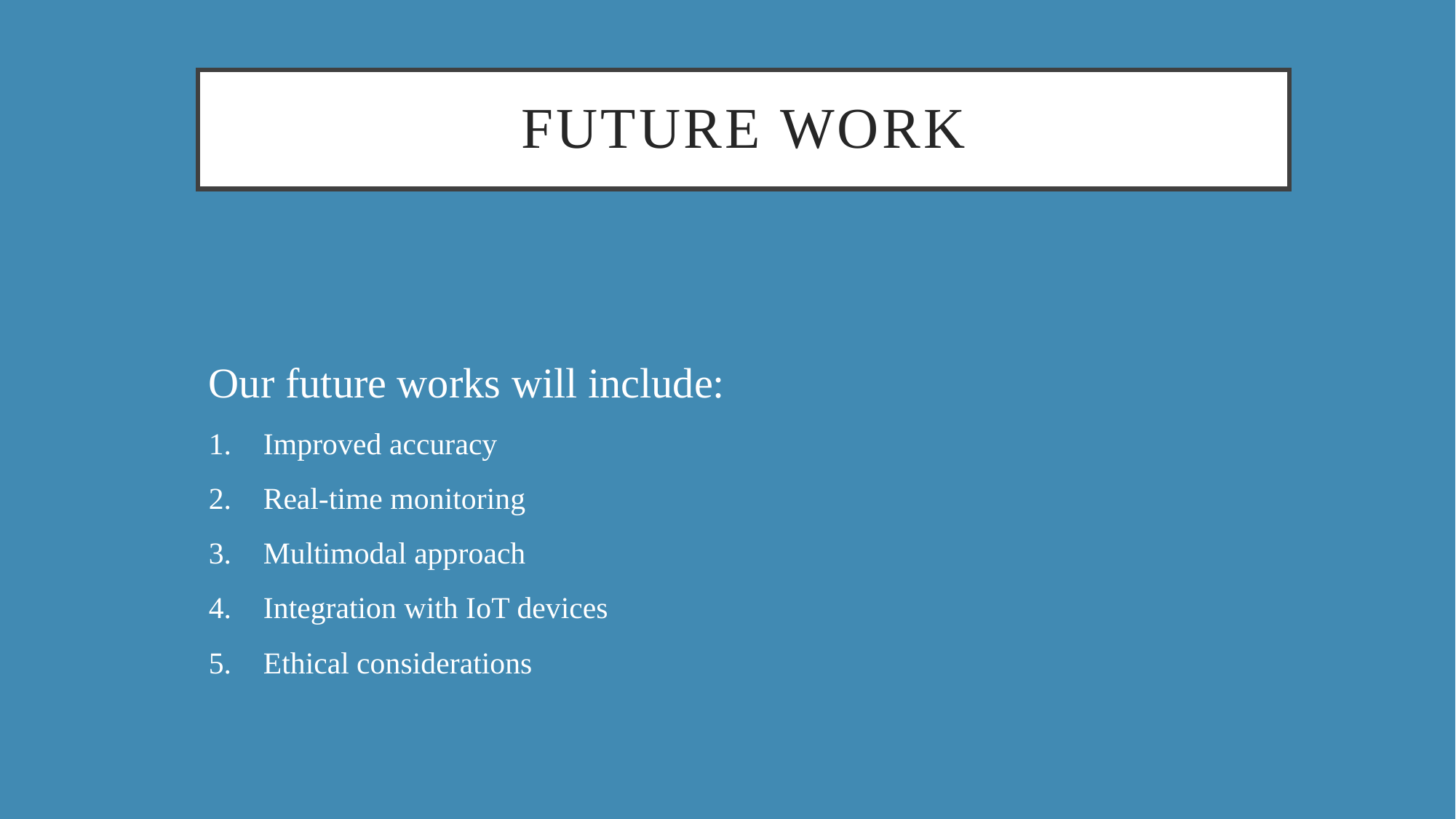

# Future Work
Our future works will include:
Improved accuracy
Real-time monitoring
Multimodal approach
Integration with IoT devices
Ethical considerations